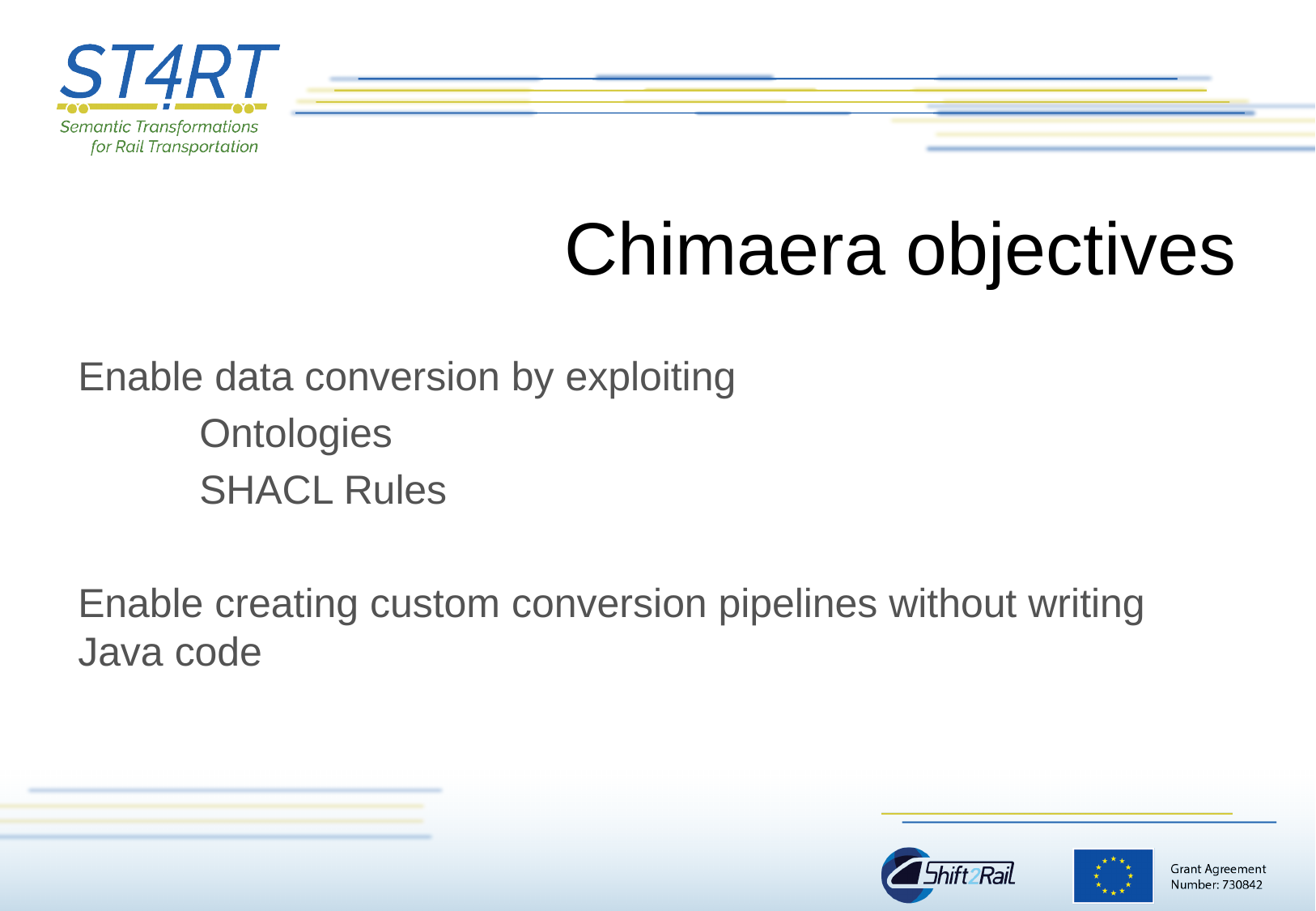

# Chimaera objectives
Enable data conversion by exploiting
	Ontologies
	SHACL Rules

Enable creating custom conversion pipelines without writing Java code